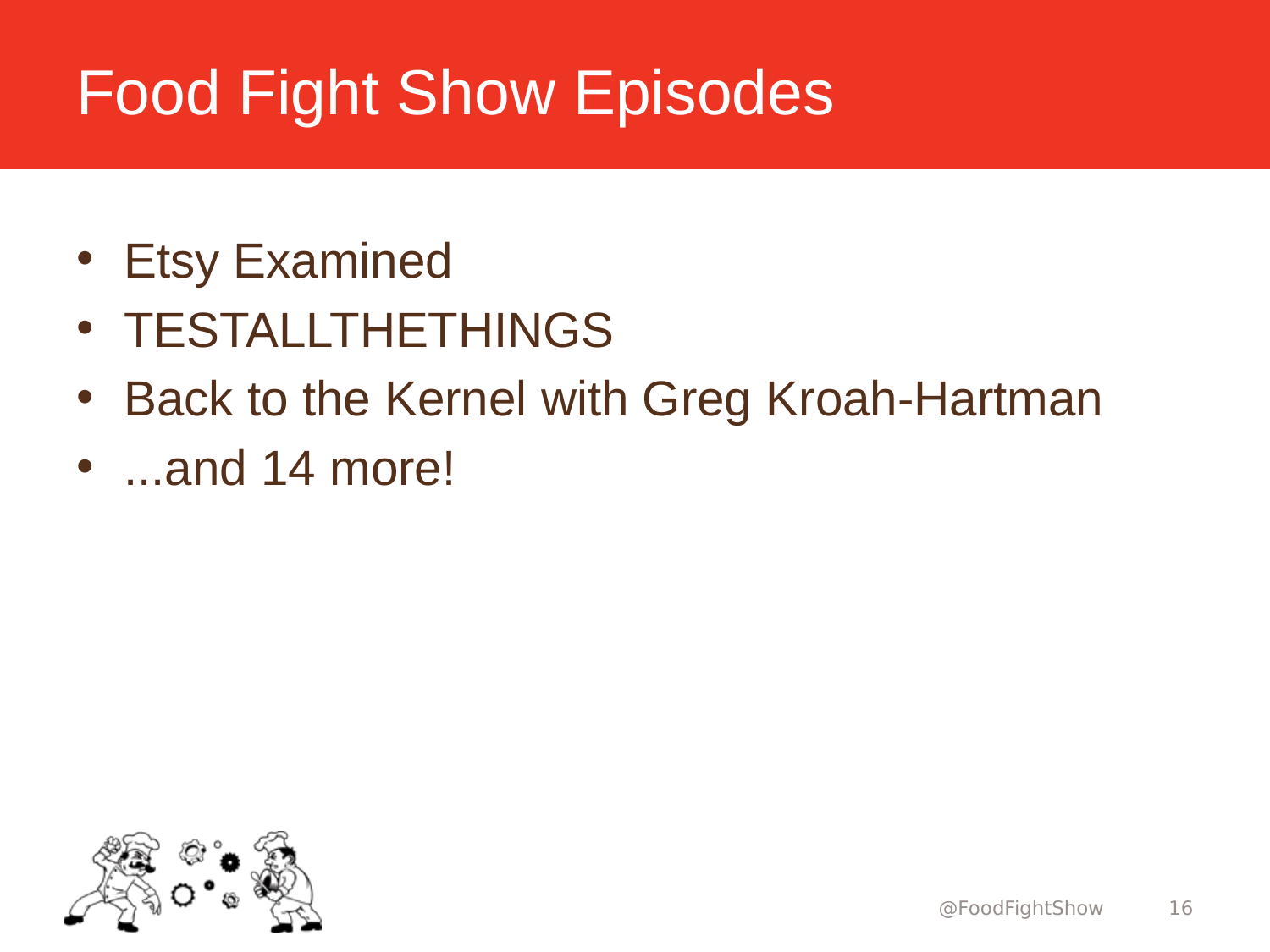

# Food Fight Show Episodes
Etsy Examined
TESTALLTHETHINGS
Back to the Kernel with Greg Kroah-Hartman
...and 14 more!
@FoodFightShow
16